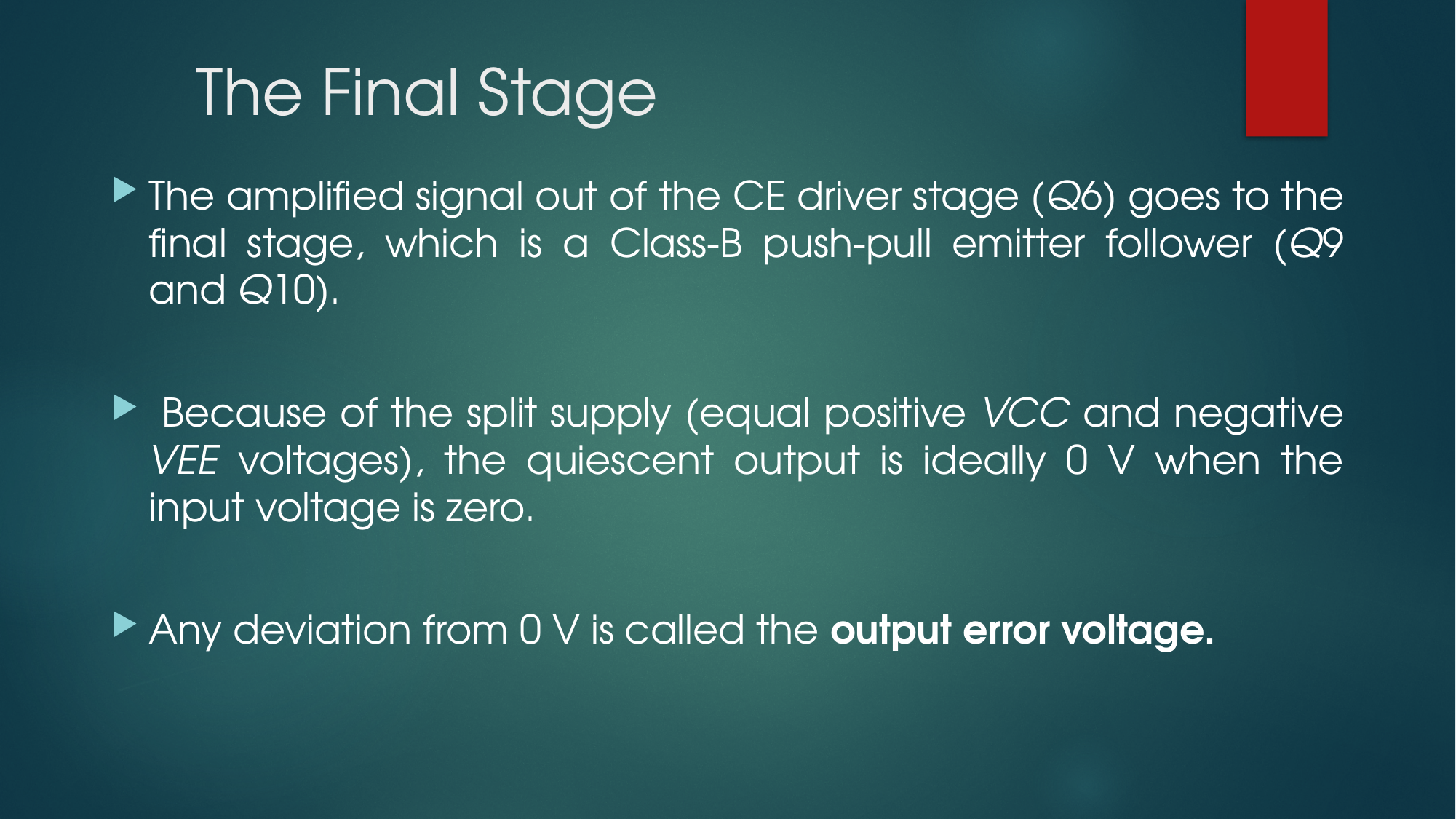

# The Final Stage
The amplified signal out of the CE driver stage (Q6) goes to the final stage, which is a Class-B push-pull emitter follower (Q9 and Q10).

 Because of the split supply (equal positive VCC and negative VEE voltages), the quiescent output is ideally 0 V when the input voltage is zero.

Any deviation from 0 V is called the output error voltage.